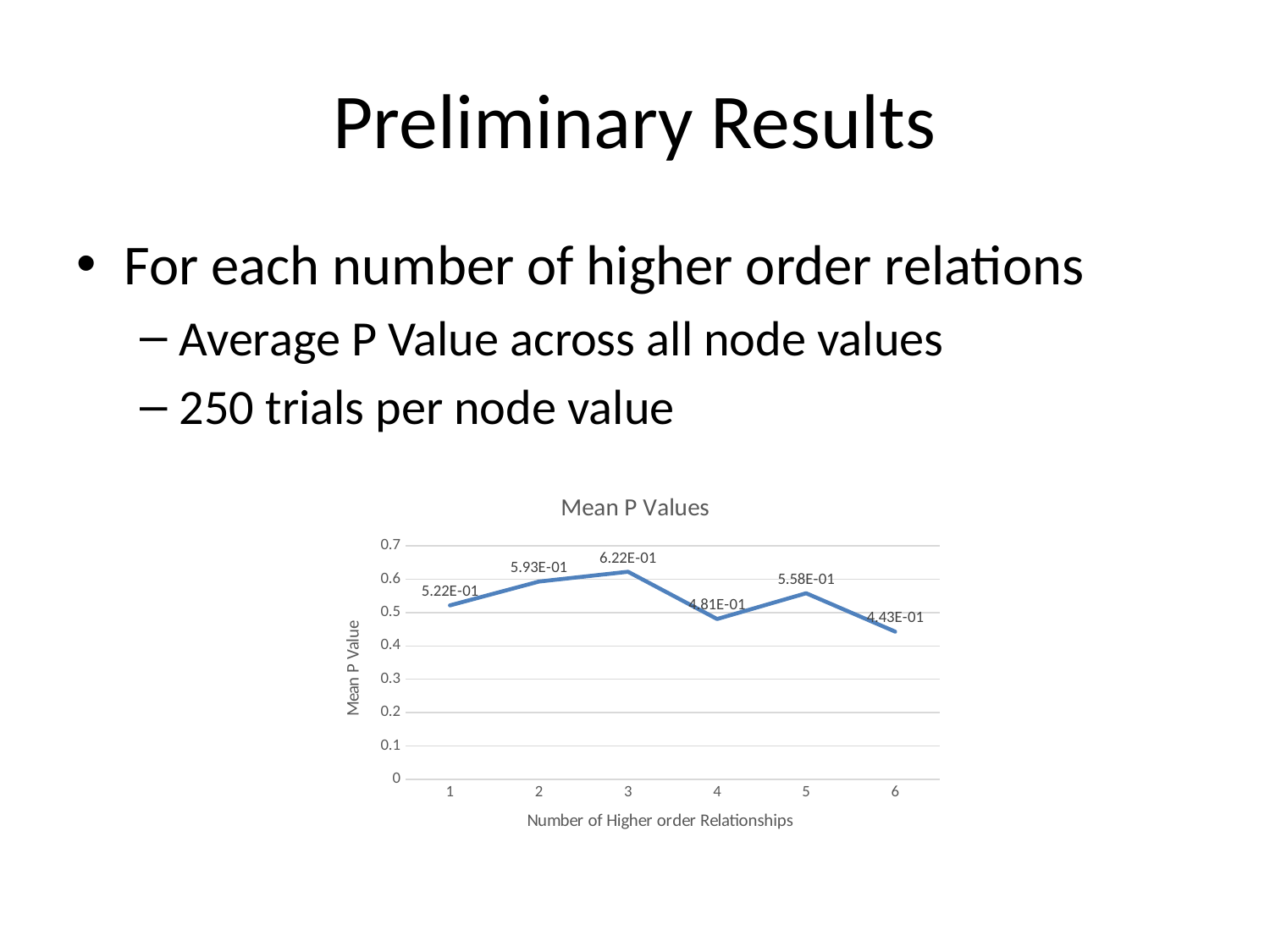

# Preliminary Results
For each number of higher order relations
Average P Value across all node values
250 trials per node value

### Chart: Mean P Values

| Category |  |
|---|---|